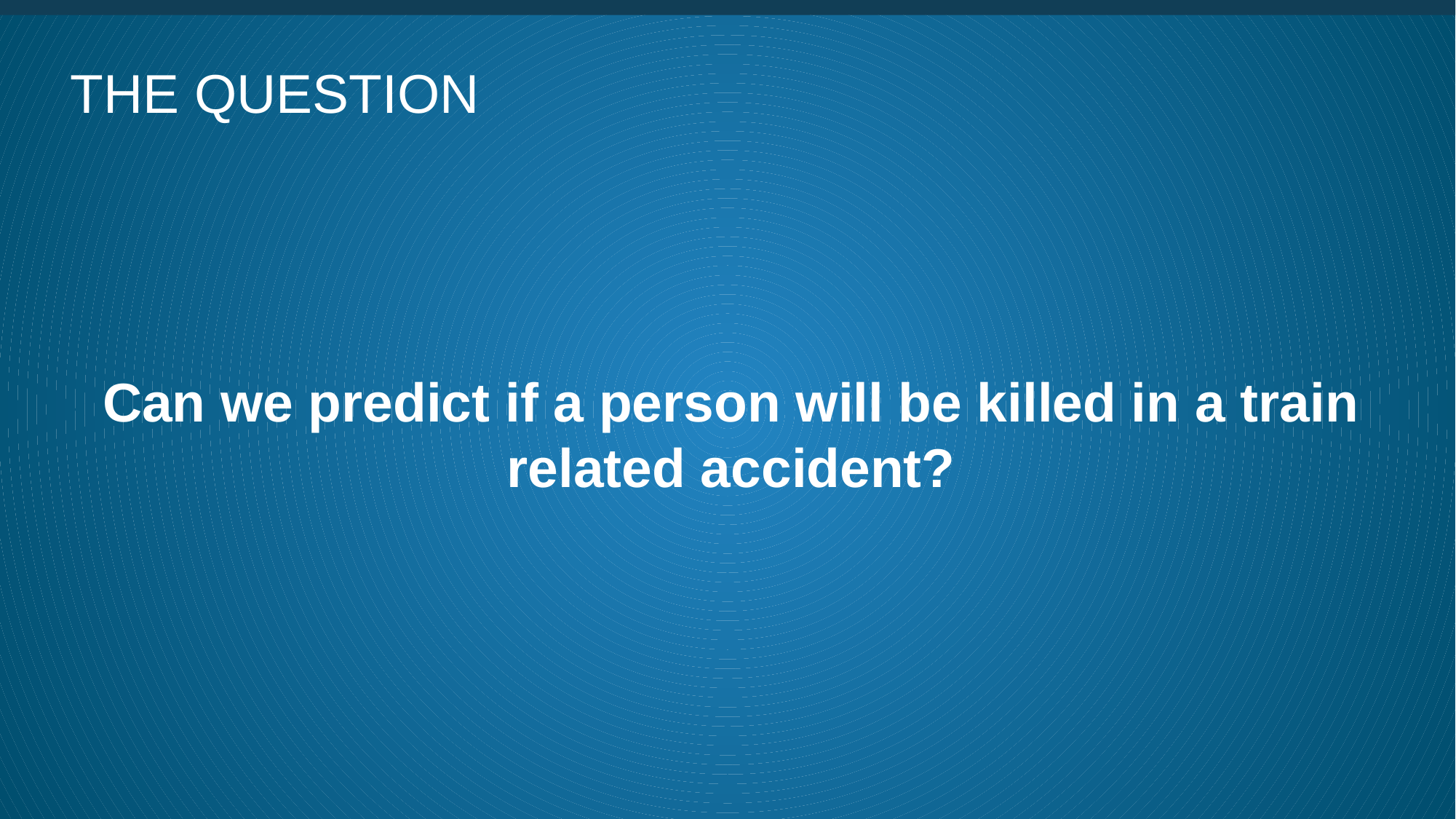

# The Question
Can we predict if a person will be killed in a train related accident?